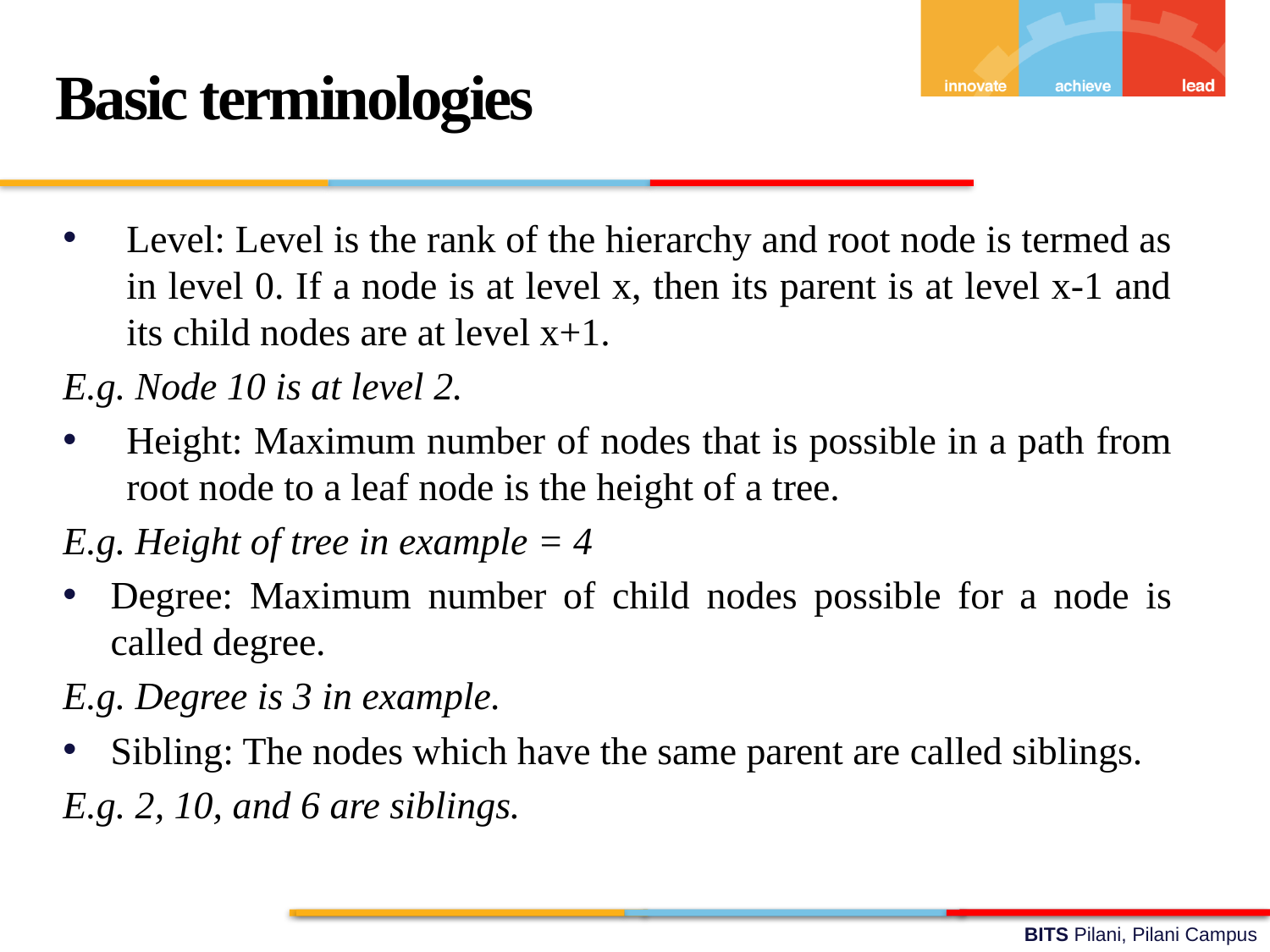

Basic terminologies
Level: Level is the rank of the hierarchy and root node is termed as in level 0. If a node is at level x, then its parent is at level x-1 and its child nodes are at level x+1.
E.g. Node 10 is at level 2.
Height: Maximum number of nodes that is possible in a path from root node to a leaf node is the height of a tree.
E.g. Height of tree in example = 4
Degree: Maximum number of child nodes possible for a node is called degree.
E.g. Degree is 3 in example.
Sibling: The nodes which have the same parent are called siblings.
E.g. 2, 10, and 6 are siblings.